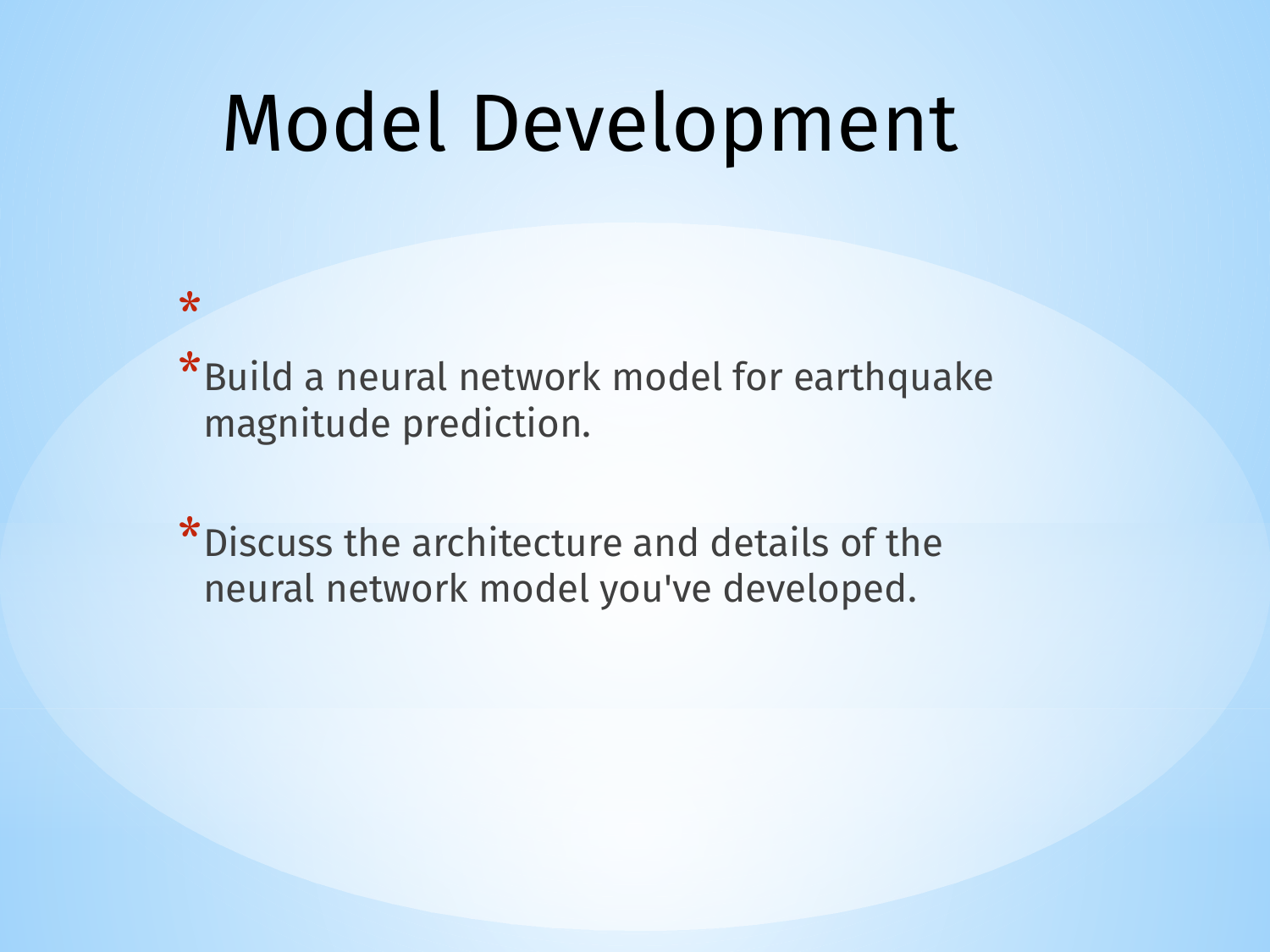

# Model Development

Build a neural network model for earthquake magnitude prediction.

Discuss the architecture and details of the neural network model you've developed.